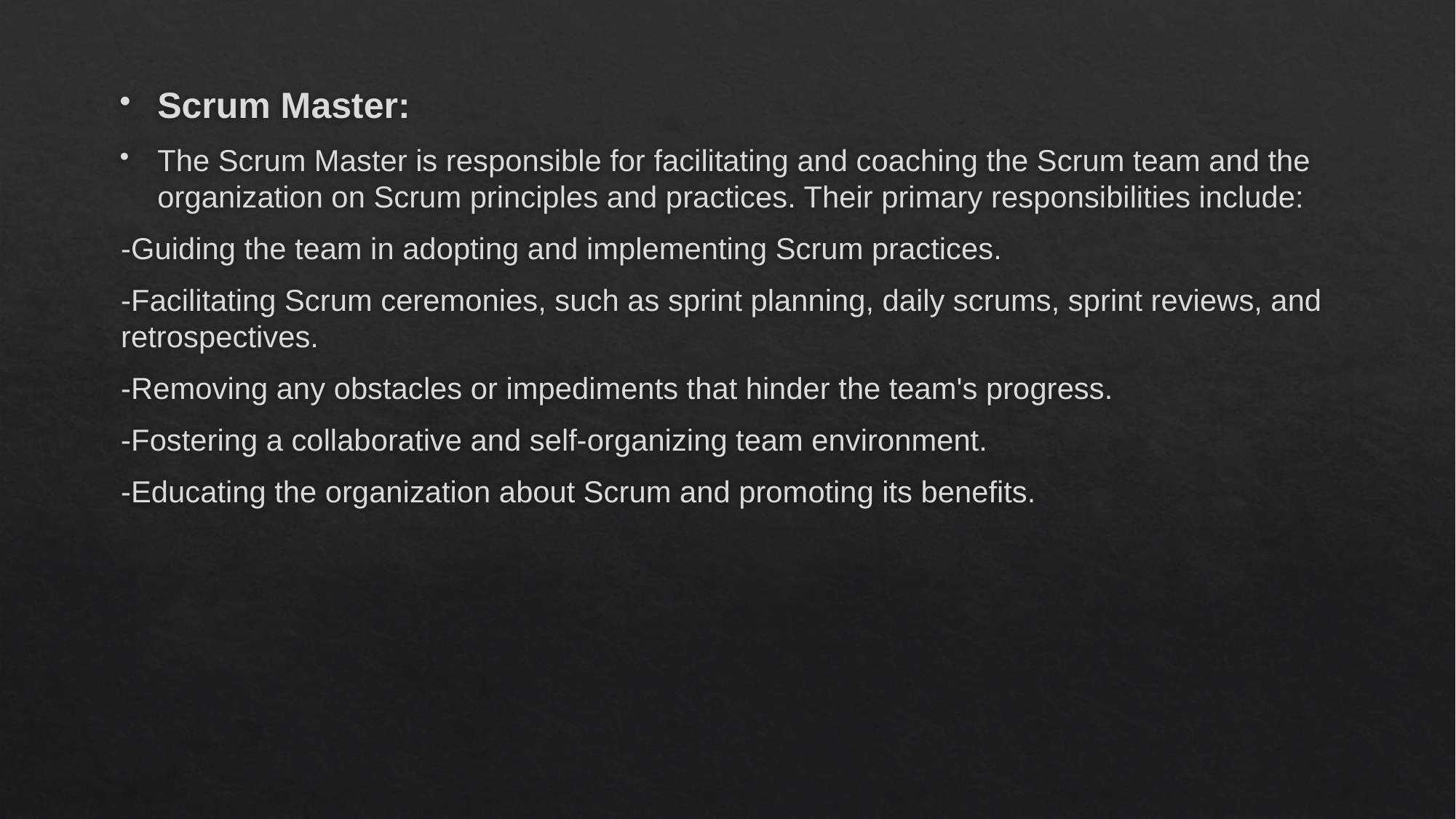

Scrum Master:
The Scrum Master is responsible for facilitating and coaching the Scrum team and the organization on Scrum principles and practices. Their primary responsibilities include:
-Guiding the team in adopting and implementing Scrum practices.
-Facilitating Scrum ceremonies, such as sprint planning, daily scrums, sprint reviews, and retrospectives.
-Removing any obstacles or impediments that hinder the team's progress.
-Fostering a collaborative and self-organizing team environment.
-Educating the organization about Scrum and promoting its benefits.